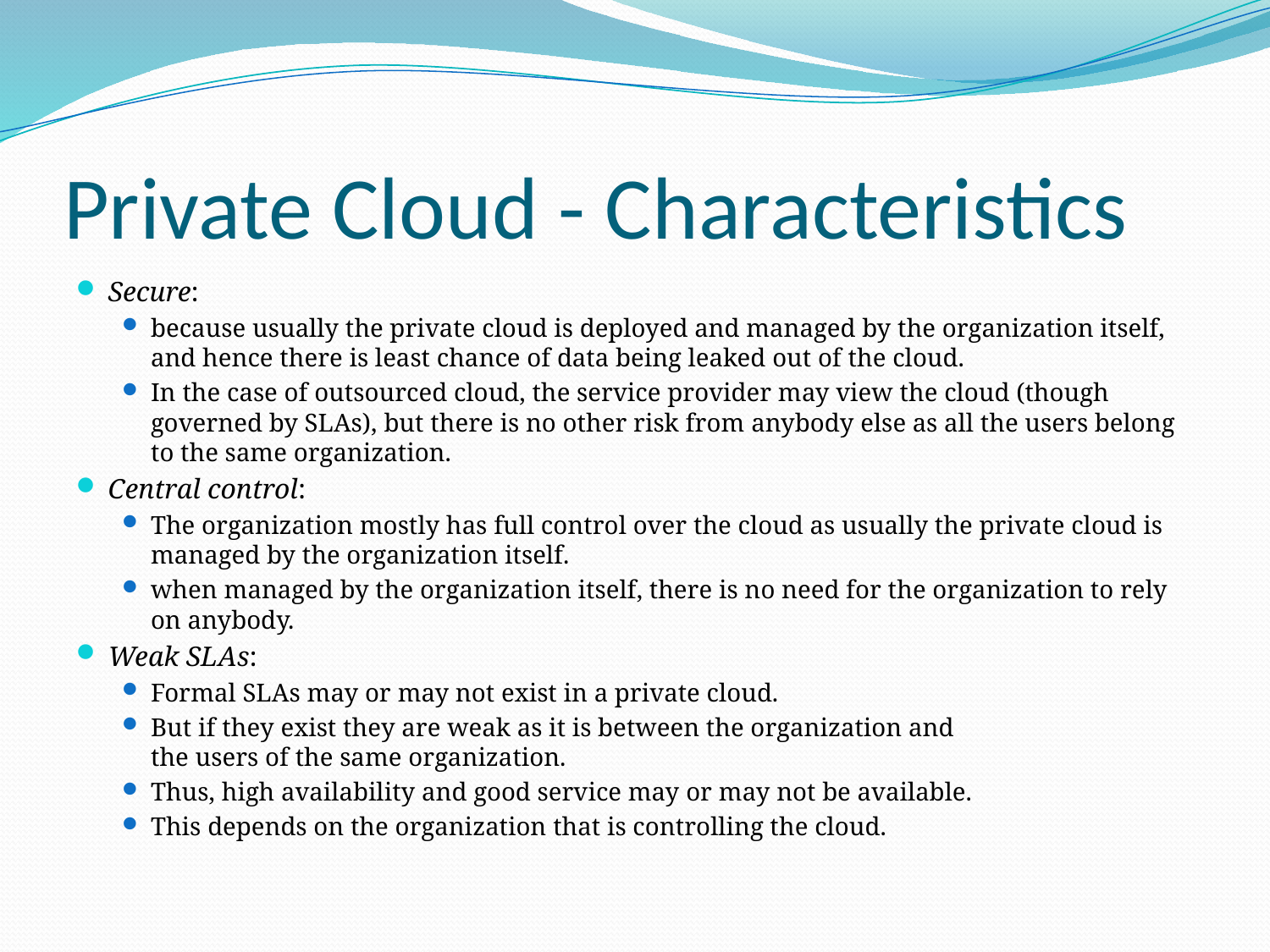

# Private Cloud - Characteristics
Secure:
because usually the private cloud is deployed and managed by the organization itself, and hence there is least chance of data being leaked out of the cloud.
In the case of outsourced cloud, the service provider may view the cloud (though governed by SLAs), but there is no other risk from anybody else as all the users belong to the same organization.
Central control:
The organization mostly has full control over the cloud as usually the private cloud is managed by the organization itself.
when managed by the organization itself, there is no need for the organization to rely on anybody.
Weak SLAs:
Formal SLAs may or may not exist in a private cloud.
But if they exist they are weak as it is between the organization and
the users of the same organization.
Thus, high availability and good service may or may not be available.
This depends on the organization that is controlling the cloud.